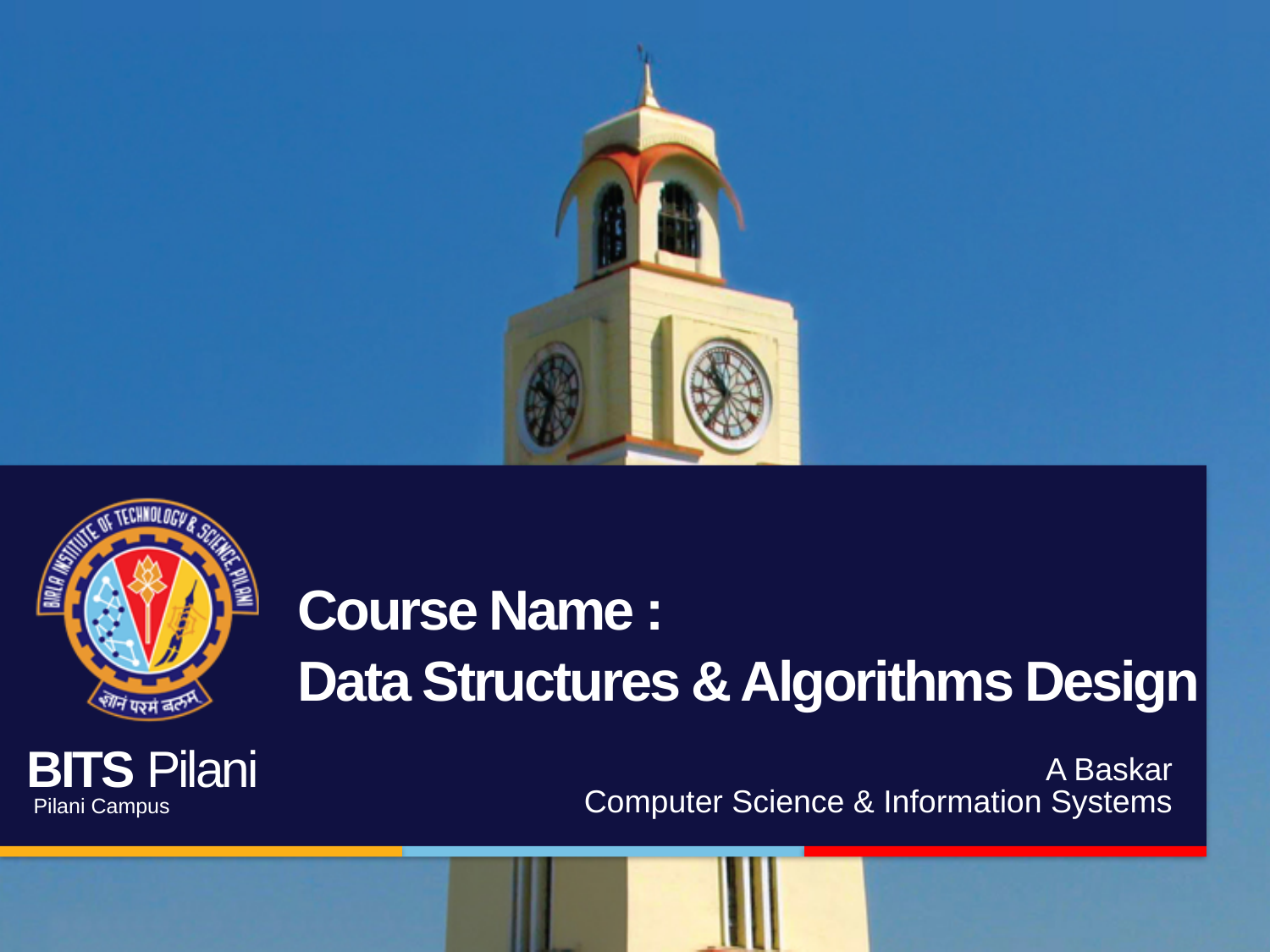

# Course Name : Data Structures & Algorithms Design
A Baskar
Computer Science & Information Systems